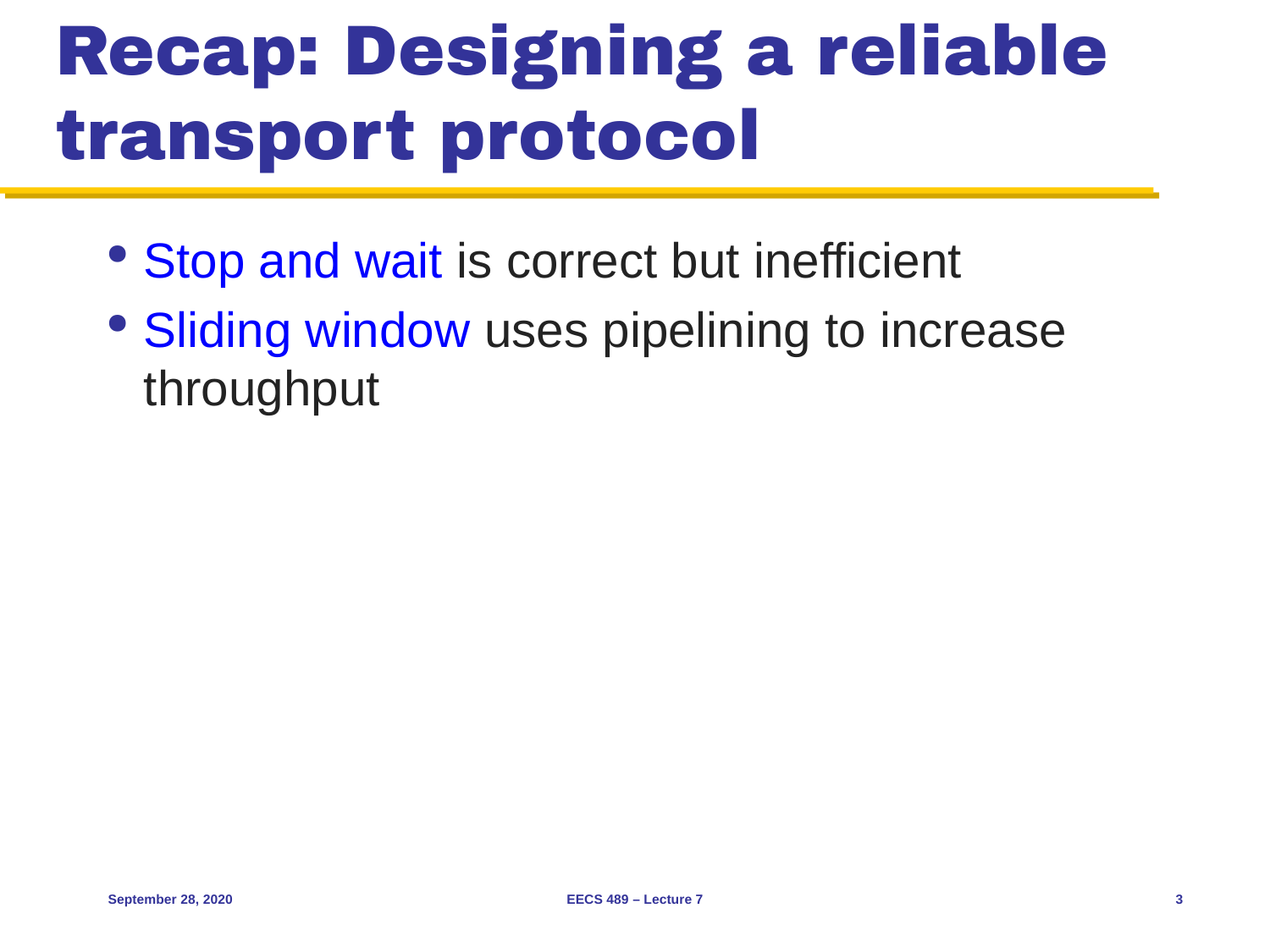

# Recap: Designing a reliable transport protocol
Stop and wait is correct but inefficient
Sliding window uses pipelining to increase throughput
September 28, 2020
EECS 489 – Lecture 7
3